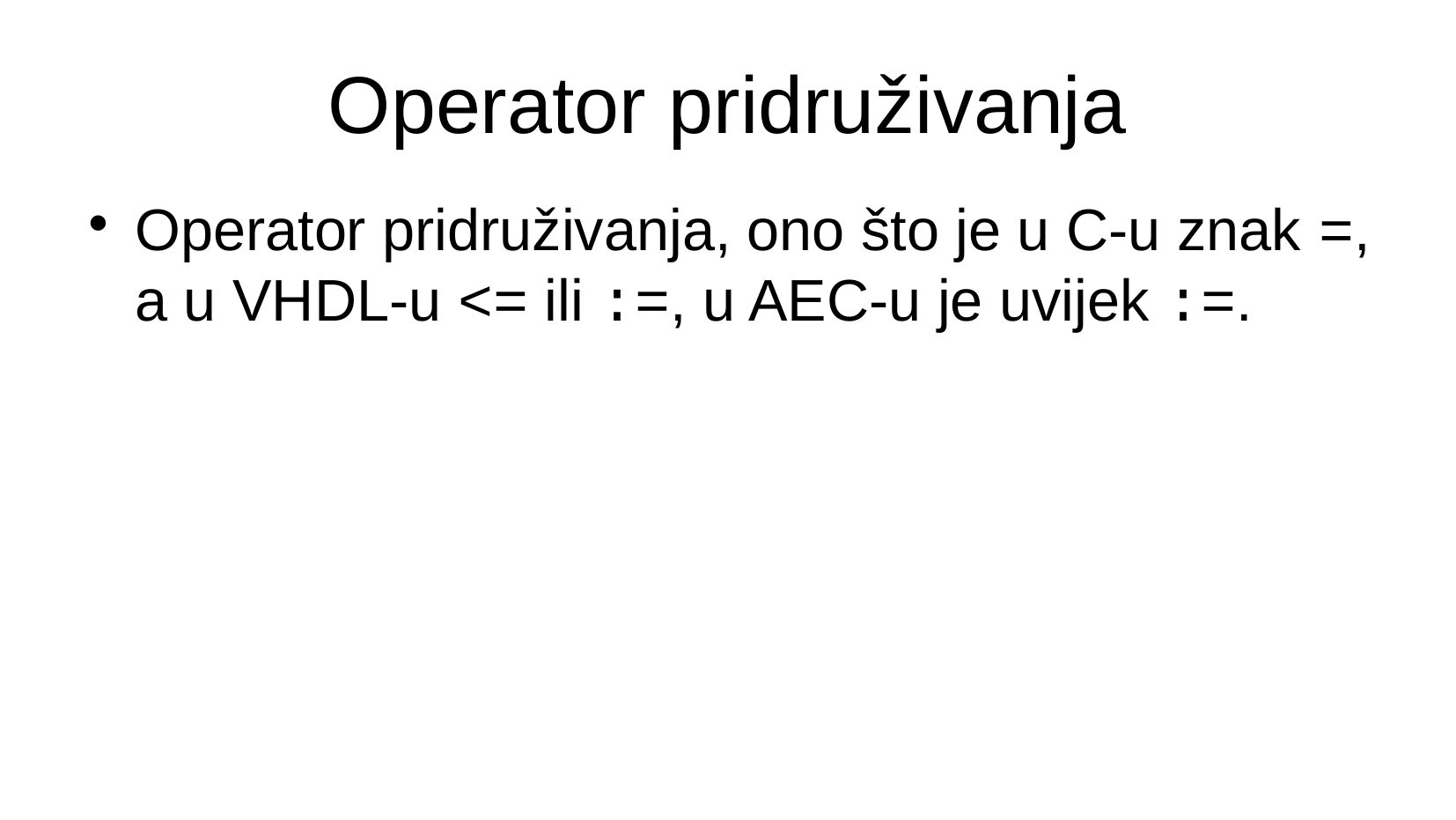

Operator pridruživanja
Operator pridruživanja, ono što je u C-u znak =, a u VHDL-u <= ili :=, u AEC-u je uvijek :=.